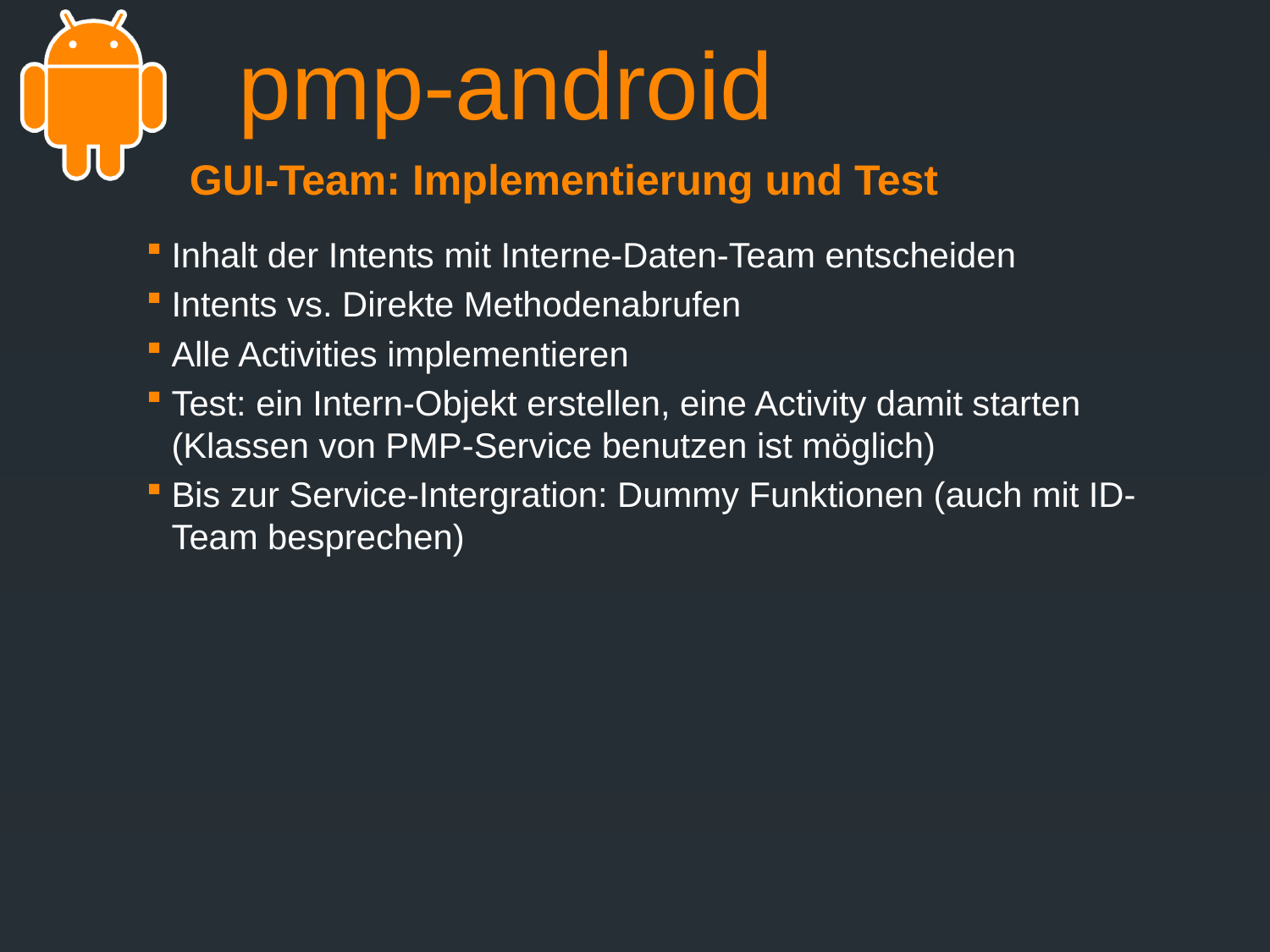

# GUI-Team: Implementierung und Test
Inhalt der Intents mit Interne-Daten-Team entscheiden
Intents vs. Direkte Methodenabrufen
Alle Activities implementieren
Test: ein Intern-Objekt erstellen, eine Activity damit starten
(Klassen von PMP-Service benutzen ist möglich)
Bis zur Service-Intergration: Dummy Funktionen (auch mit ID-Team besprechen)